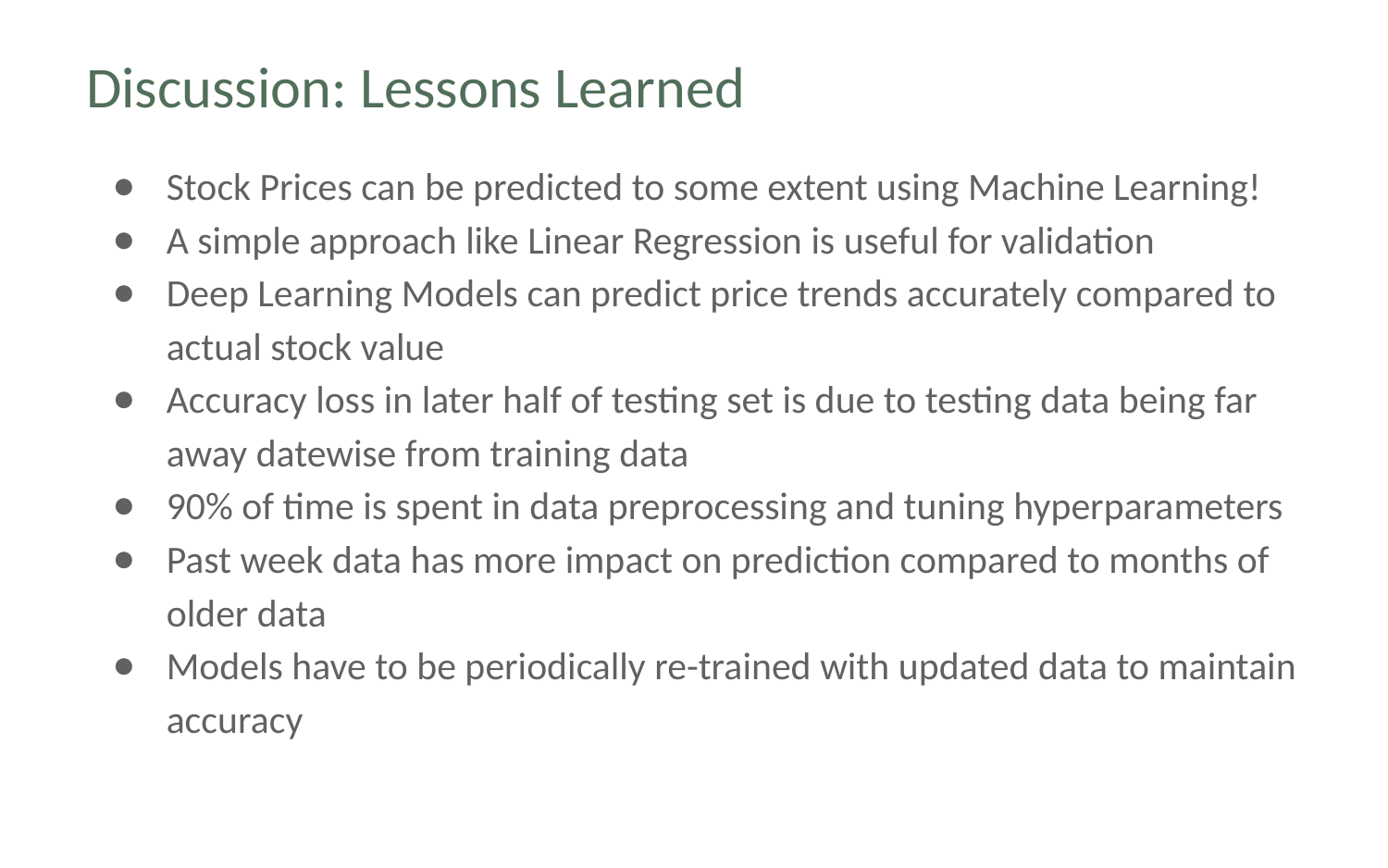

# Discussion: Lessons Learned
Stock Prices can be predicted to some extent using Machine Learning!
A simple approach like Linear Regression is useful for validation
Deep Learning Models can predict price trends accurately compared to actual stock value
Accuracy loss in later half of testing set is due to testing data being far away datewise from training data
90% of time is spent in data preprocessing and tuning hyperparameters
Past week data has more impact on prediction compared to months of older data
Models have to be periodically re-trained with updated data to maintain accuracy